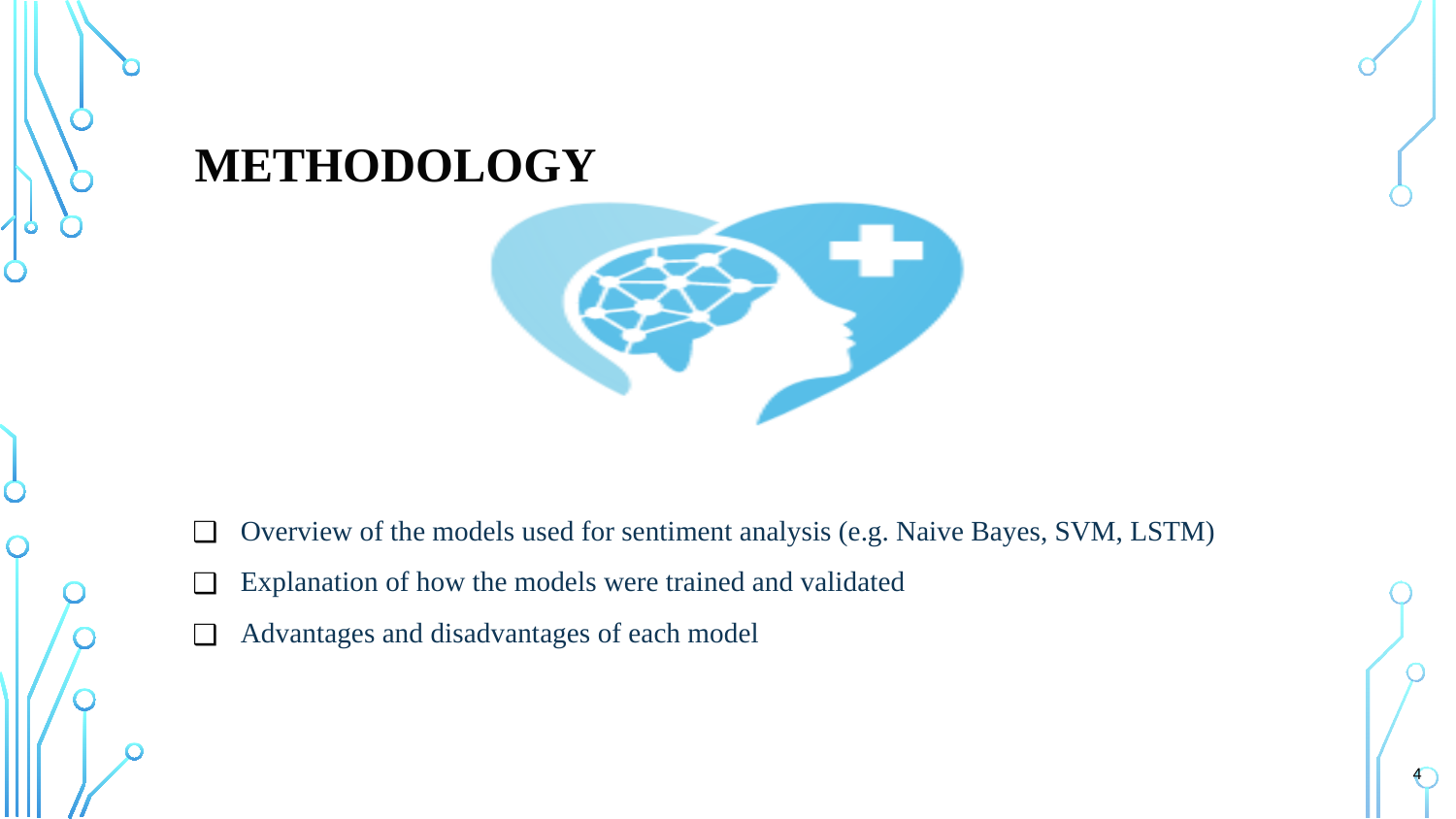

# METHODOLOGY
Overview of the models used for sentiment analysis (e.g. Naive Bayes, SVM, LSTM)
Explanation of how the models were trained and validated
Advantages and disadvantages of each model
4